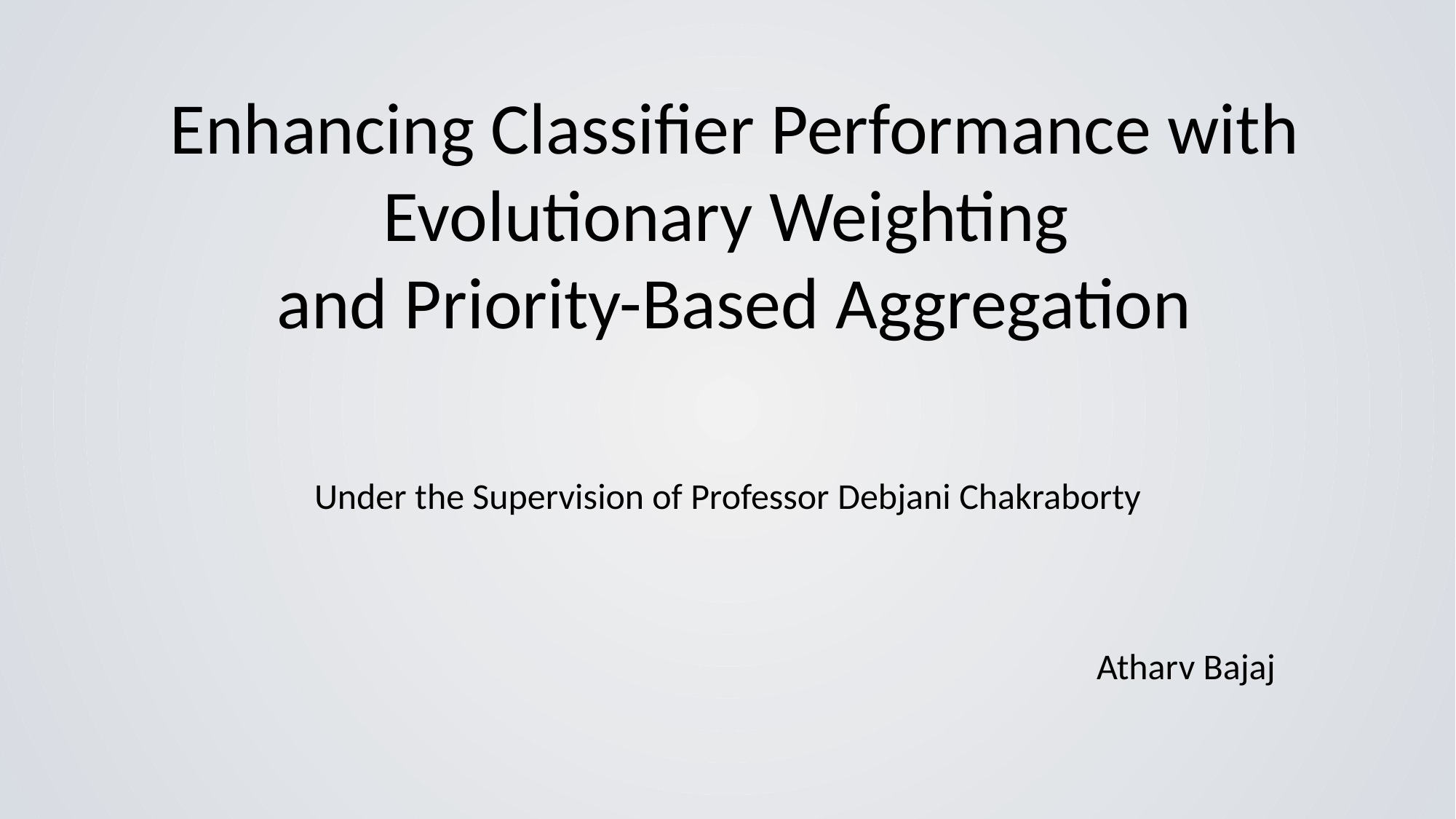

Enhancing Classifier Performance with Evolutionary Weighting
and Priority-Based Aggregation
Under the Supervision of Professor Debjani Chakraborty
 Atharv Bajaj